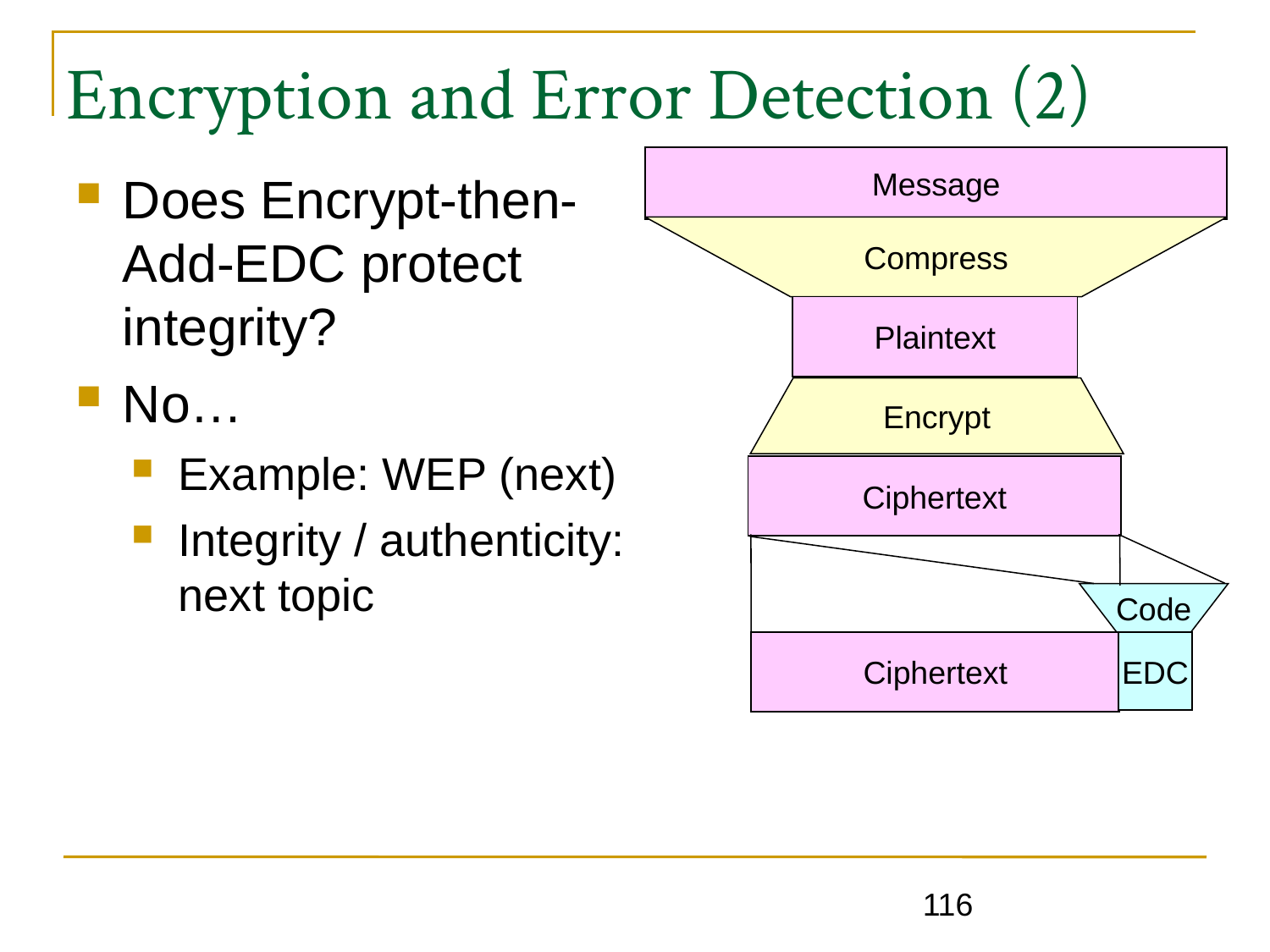

Encryption and Error Detection (2)
Message
Does Encrypt-then-Add-EDC protect integrity?
No…
Example: WEP (next)
Integrity / authenticity: next topic
Compress
Plaintext
Encrypt
Ciphertext

Code
Ciphertext
EDC
116